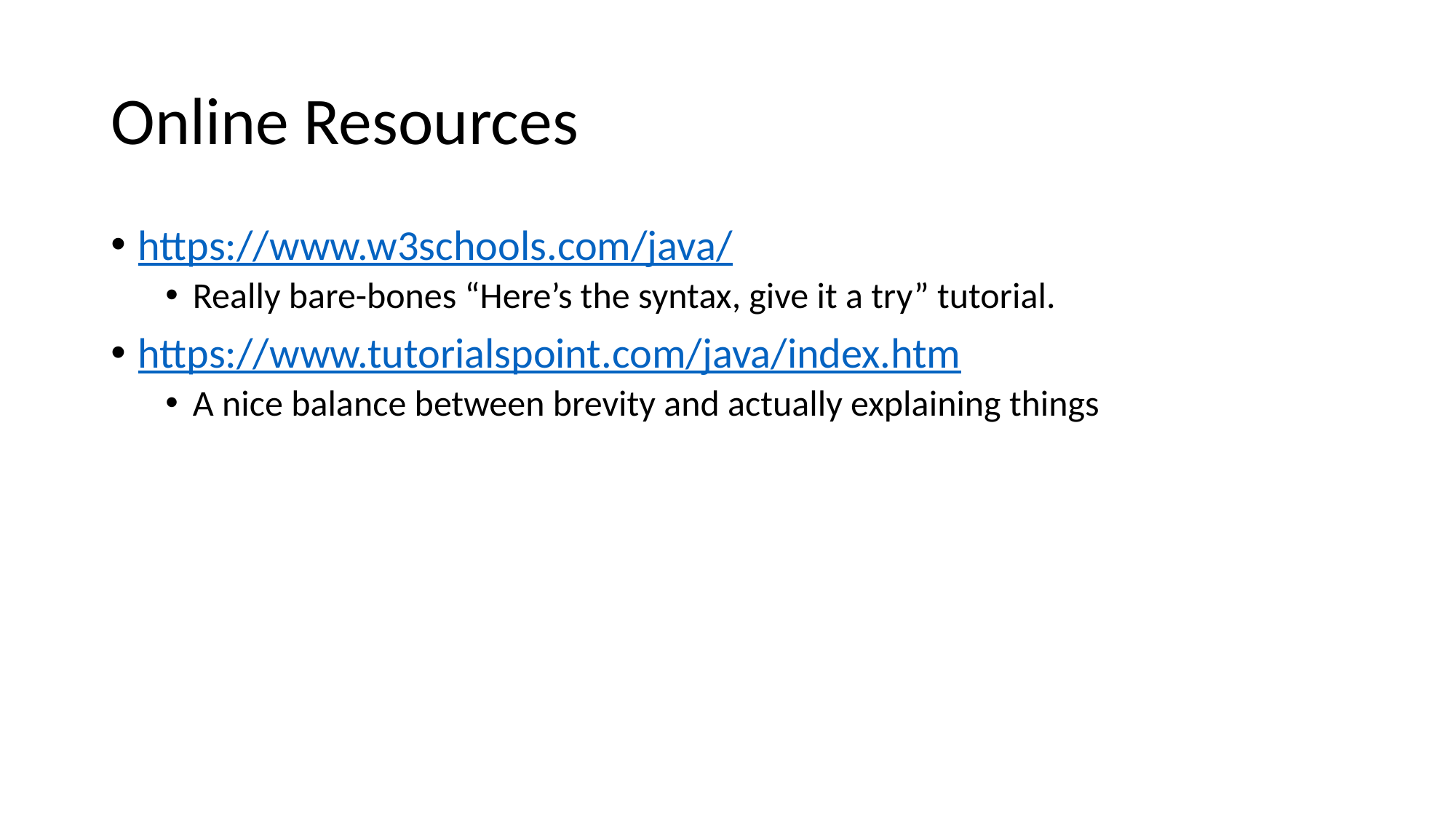

# Online Resources
https://www.w3schools.com/java/
Really bare-bones “Here’s the syntax, give it a try” tutorial.
https://www.tutorialspoint.com/java/index.htm
A nice balance between brevity and actually explaining things